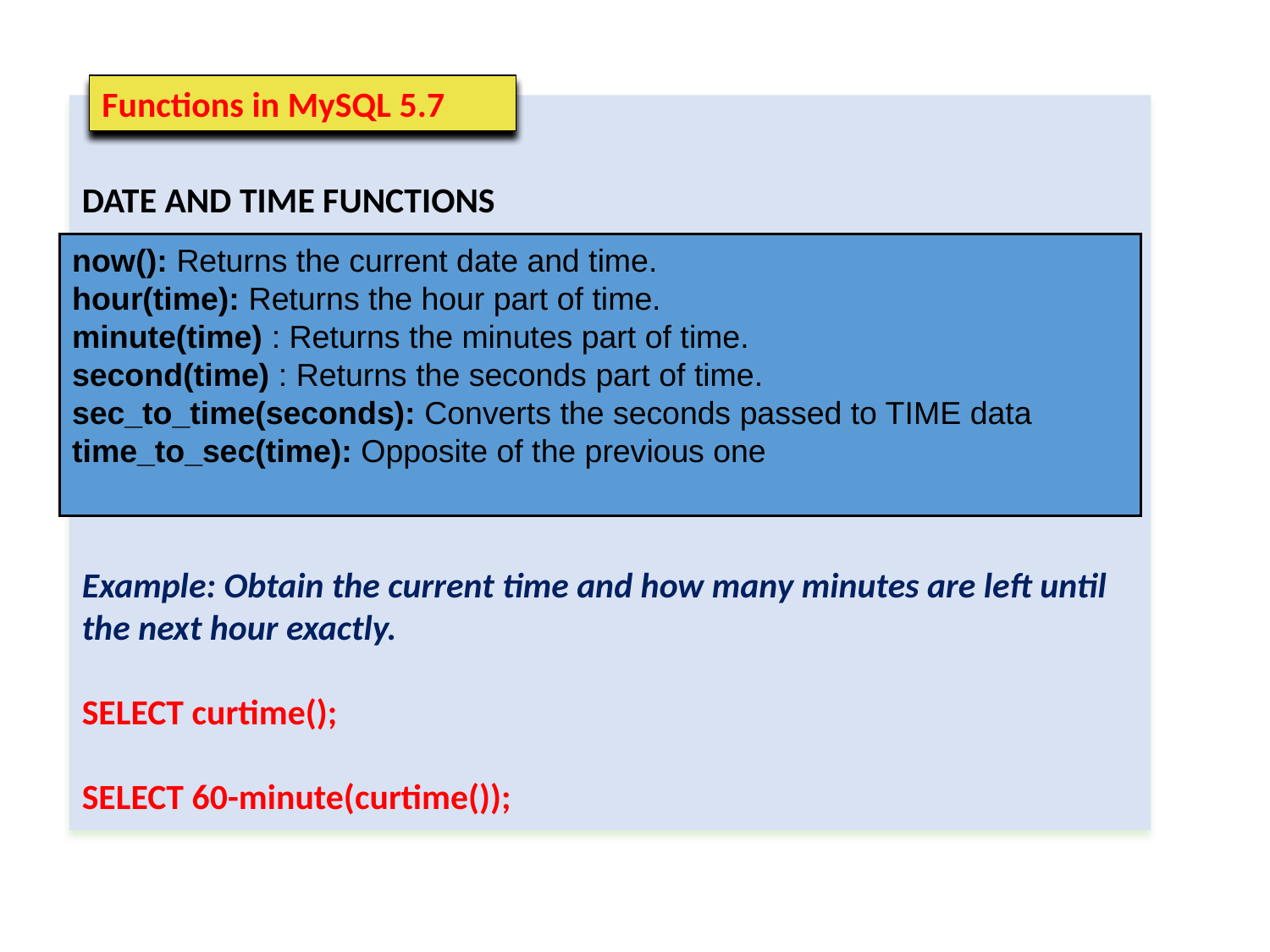

Functions in MySQL 5.7

DATE AND TIME FUNCTIONS

Example: Obtain the current time and how many minutes are left until the next hour exactly.

SELECT curtime();

SELECT 60-minute(curtime());
now(): Returns the current date and time.
hour(time): Returns the hour part of time.
minute(time) : Returns the minutes part of time.
second(time) : Returns the seconds part of time.
sec_to_time(seconds): Converts the seconds passed to TIME data
time_to_sec(time): Opposite of the previous one